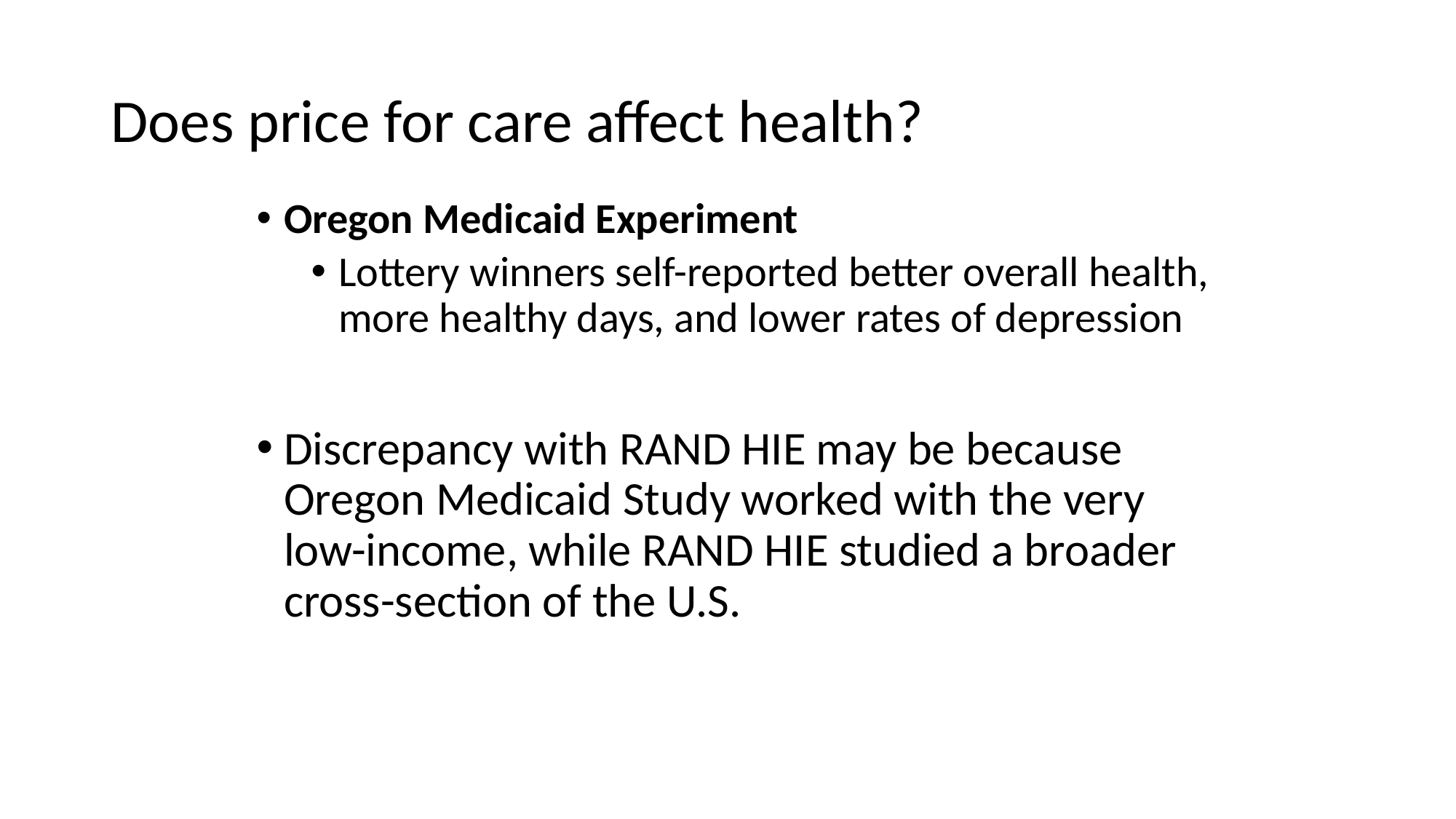

# Does price for care affect health?
Oregon Medicaid Experiment
Lottery winners self-reported better overall health, more healthy days, and lower rates of depression

Discrepancy with RAND HIE may be because Oregon Medicaid Study worked with the very low-income, while RAND HIE studied a broader cross-section of the U.S.